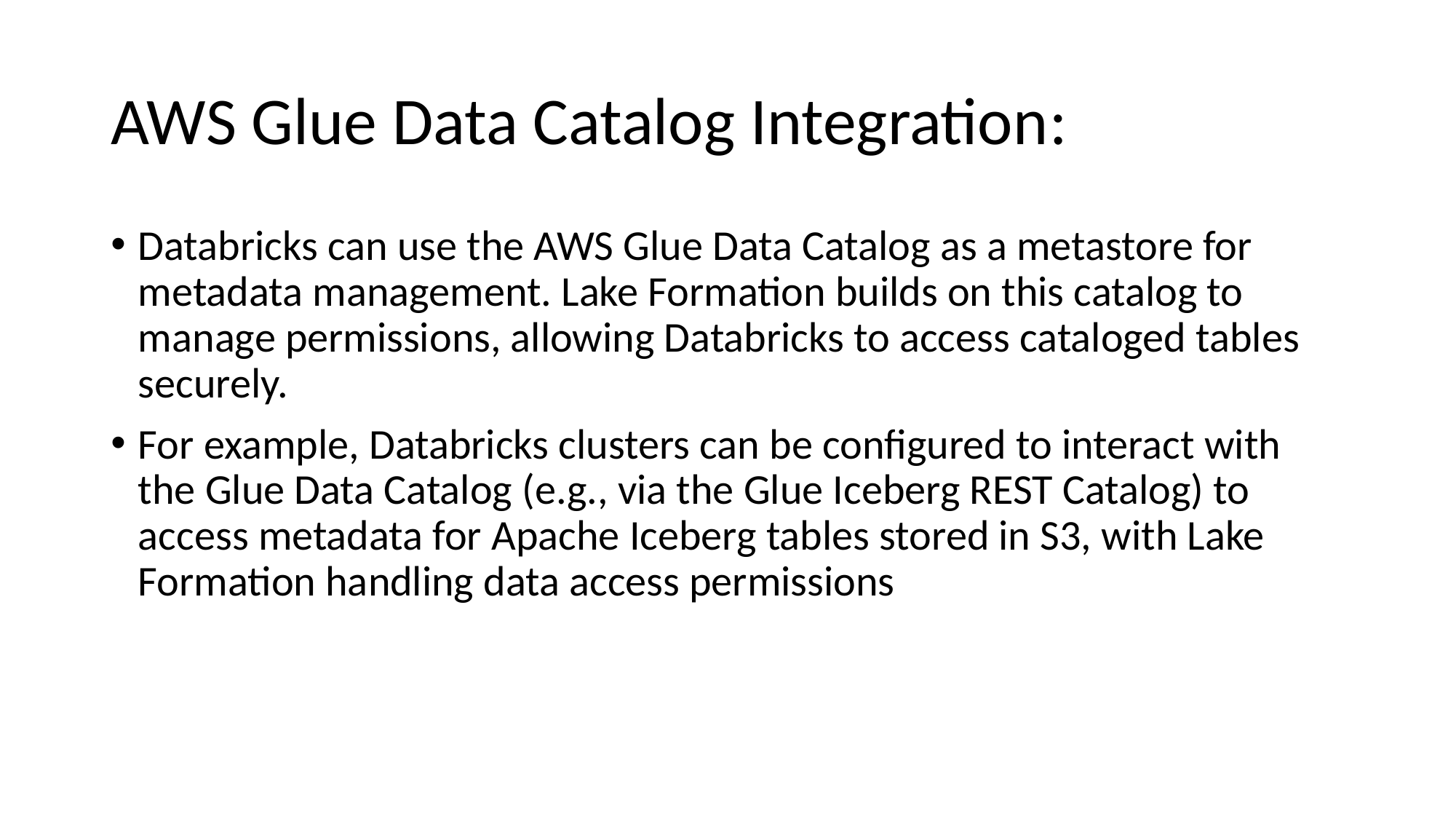

# AWS Glue Data Catalog Integration:
Databricks can use the AWS Glue Data Catalog as a metastore for metadata management. Lake Formation builds on this catalog to manage permissions, allowing Databricks to access cataloged tables securely.
For example, Databricks clusters can be configured to interact with the Glue Data Catalog (e.g., via the Glue Iceberg REST Catalog) to access metadata for Apache Iceberg tables stored in S3, with Lake Formation handling data access permissions